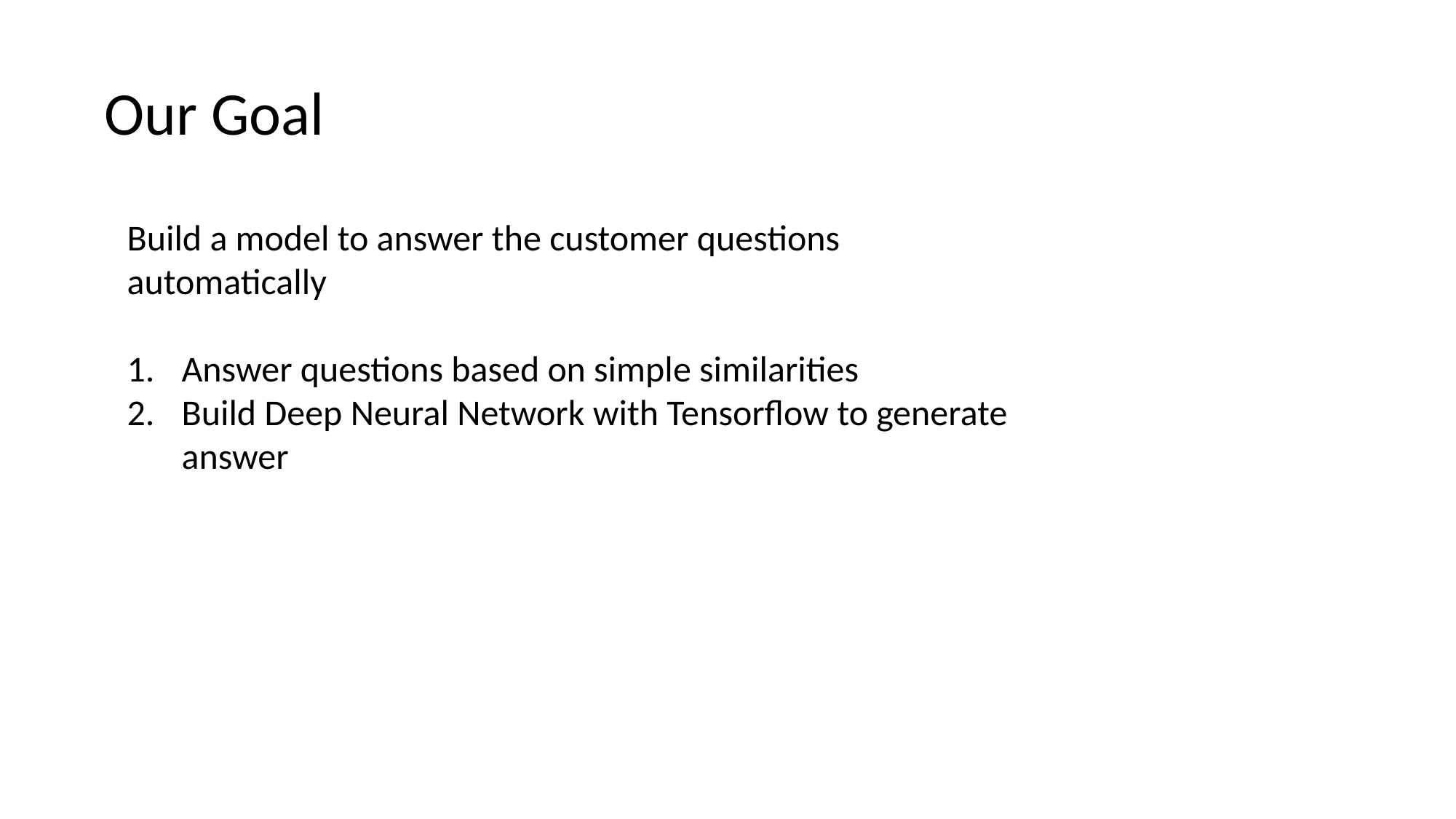

Our Goal
Build a model to answer the customer questions automatically

Answer questions based on simple similarities
Build Deep Neural Network with Tensorflow to generate answer